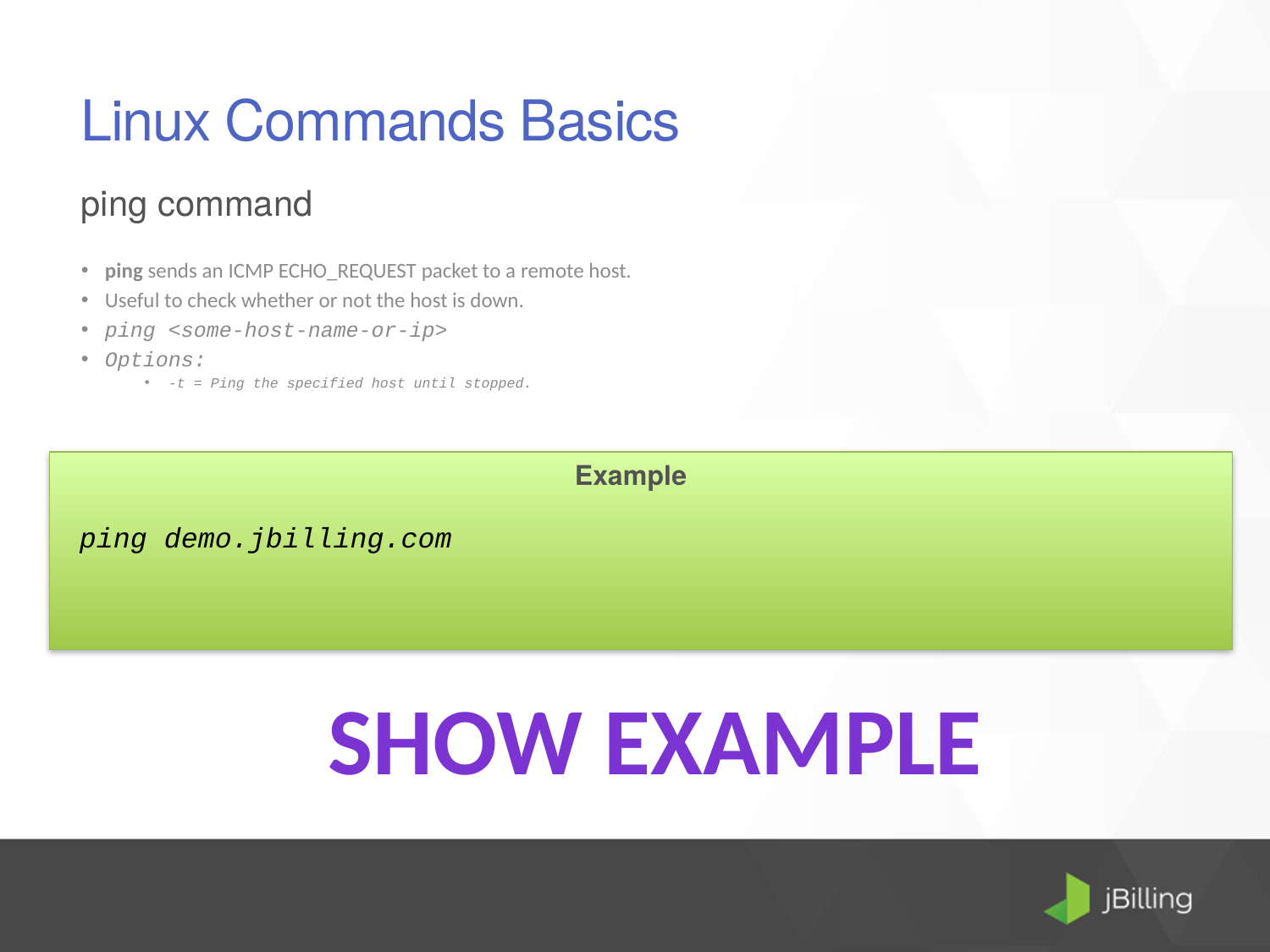

# Linux Commands Basics
ping command
ping sends an ICMP ECHO_REQUEST packet to a remote host.
Useful to check whether or not the host is down.
ping <some-host-name-or-ip>
Options:
-t = Ping the specified host until stopped.

Example
ping demo.jbilling.com
Show Example